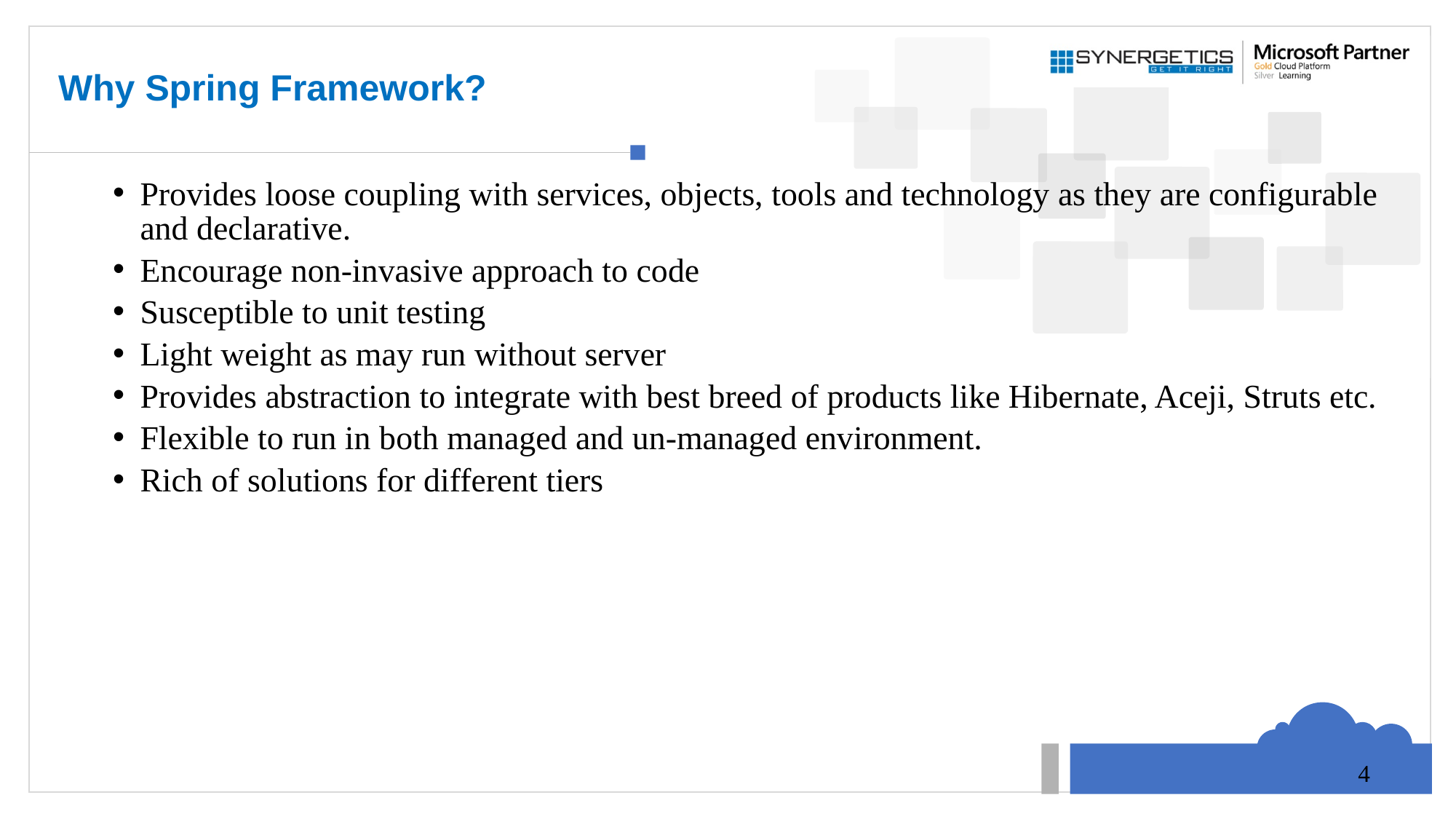

# Why Spring Framework?
Provides loose coupling with services, objects, tools and technology as they are configurable and declarative.
Encourage non-invasive approach to code
Susceptible to unit testing
Light weight as may run without server
Provides abstraction to integrate with best breed of products like Hibernate, Aceji, Struts etc.
Flexible to run in both managed and un-managed environment.
Rich of solutions for different tiers